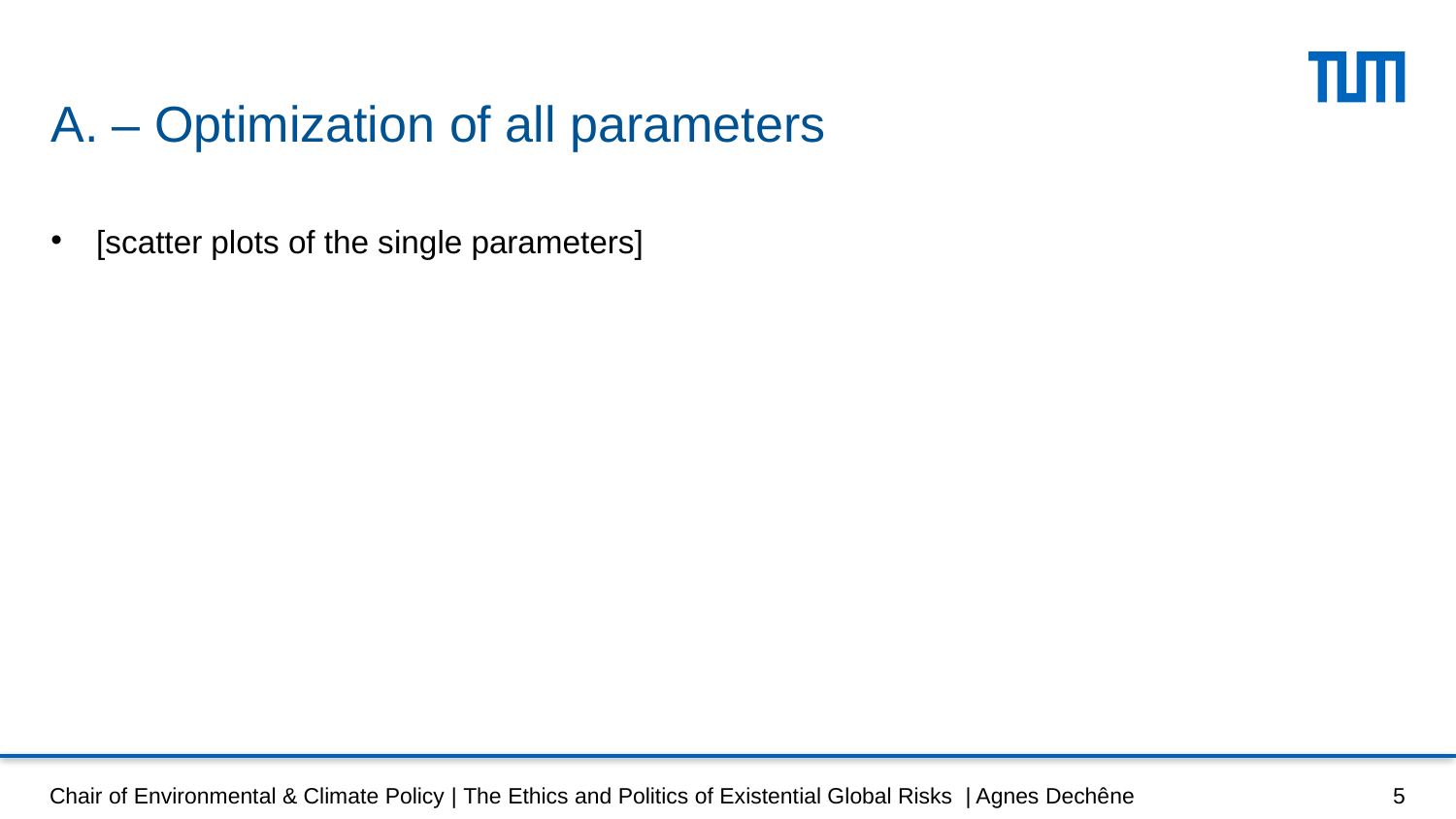

# A. – Optimization of all parameters
[scatter plots of the single parameters]

Chair of Environmental & Climate Policy | The Ethics and Politics of Existential Global Risks  | Agnes Dechêne
5